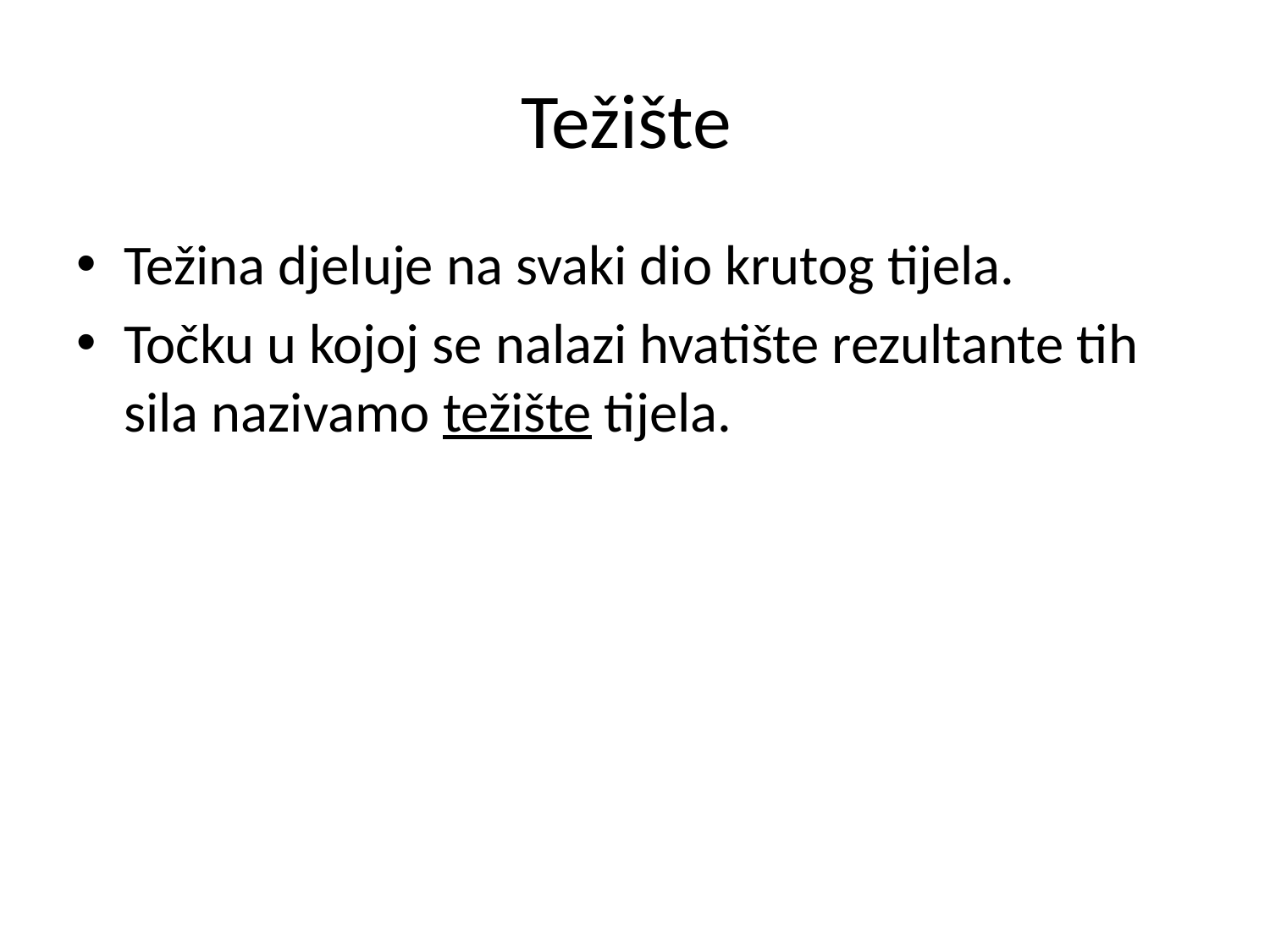

# Težište
Težina djeluje na svaki dio krutog tijela.
Točku u kojoj se nalazi hvatište rezultante tih sila nazivamo težište tijela.